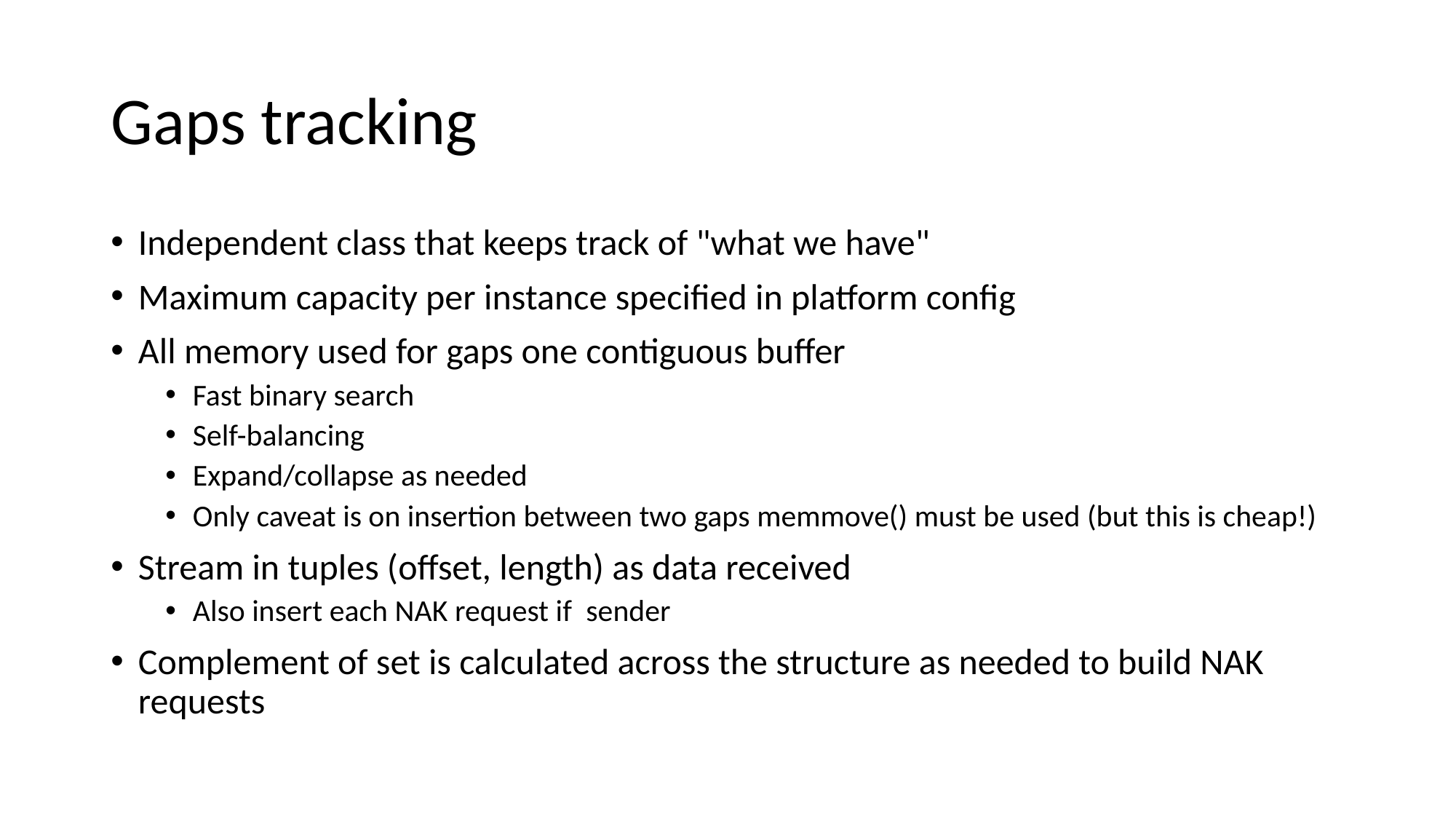

# Gaps tracking
Independent class that keeps track of "what we have"
Maximum capacity per instance specified in platform config
All memory used for gaps one contiguous buffer
Fast binary search
Self-balancing
Expand/collapse as needed
Only caveat is on insertion between two gaps memmove() must be used (but this is cheap!)
Stream in tuples (offset, length) as data received
Also insert each NAK request if  sender
Complement of set is calculated across the structure as needed to build NAK requests